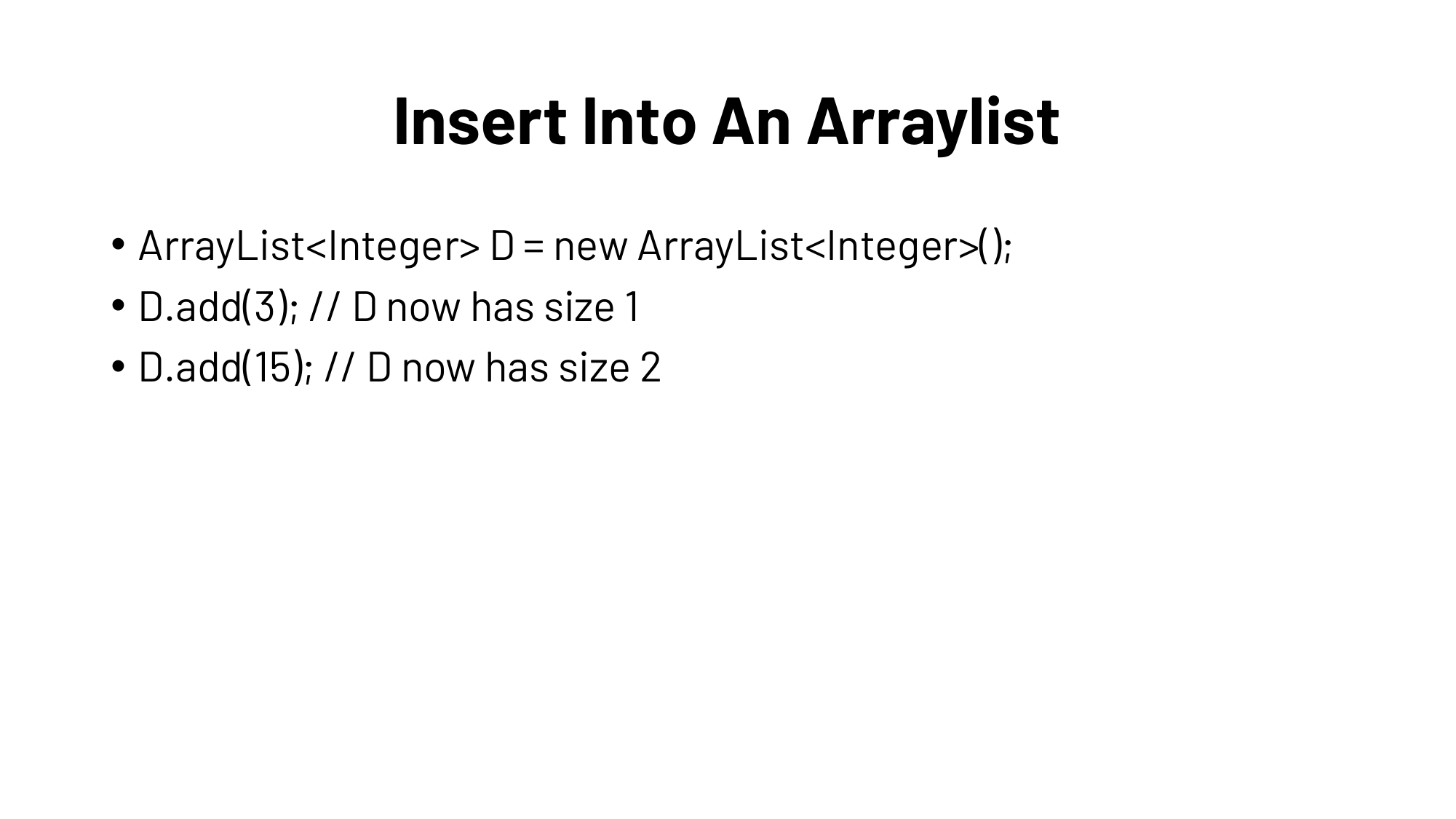

# Insert Into An Arraylist
ArrayList<Integer> D = new ArrayList<Integer>();
D.add(3); // D now has size 1
D.add(15); // D now has size 2